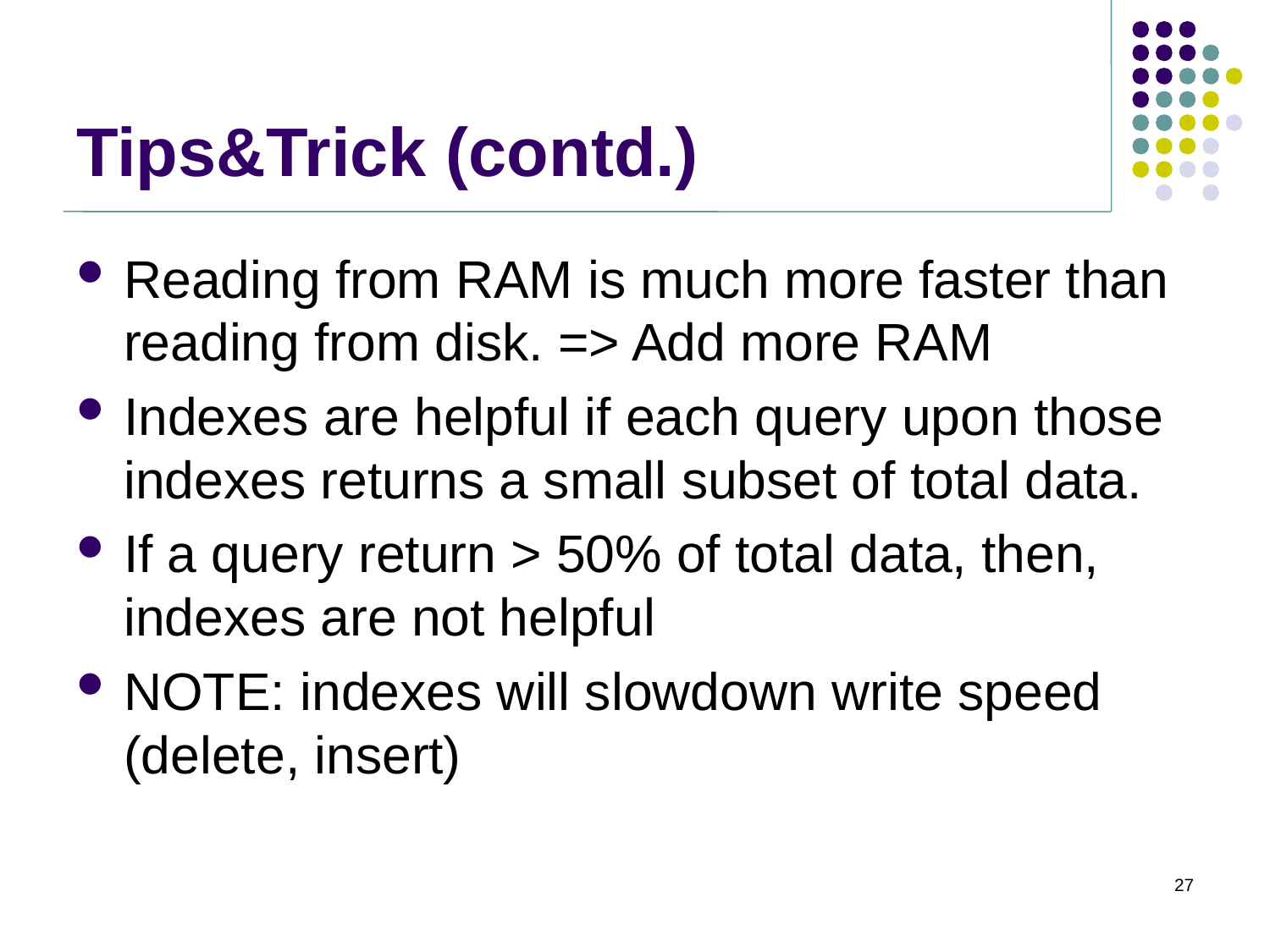

# Tips&Trick (contd.)
Reading from RAM is much more faster than reading from disk. => Add more RAM
Indexes are helpful if each query upon those indexes returns a small subset of total data.
If a query return > 50% of total data, then, indexes are not helpful
NOTE: indexes will slowdown write speed (delete, insert)
27